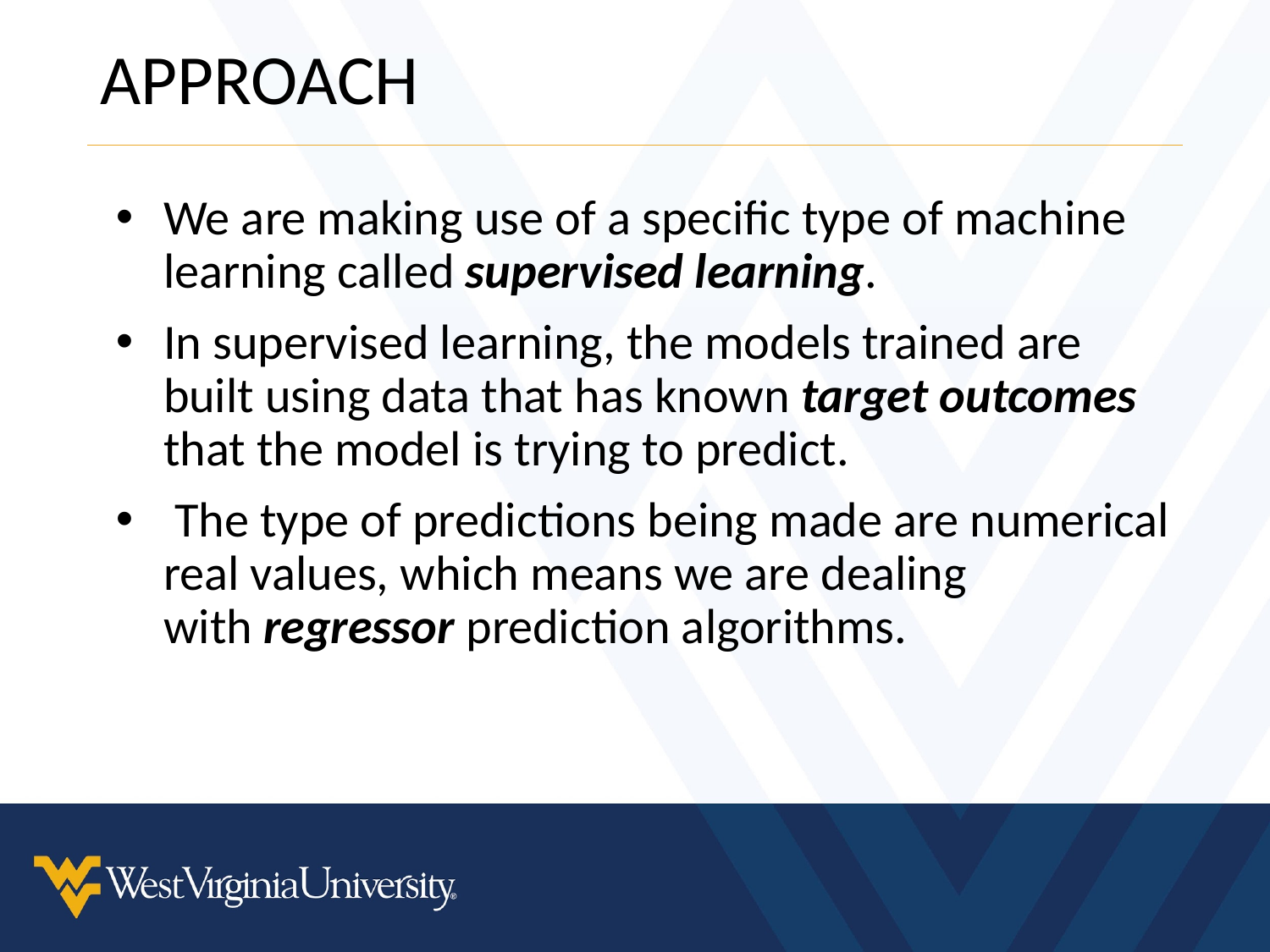

# APPROACH
We are making use of a specific type of machine learning called supervised learning.
In supervised learning, the models trained are built using data that has known target outcomes that the model is trying to predict.
 The type of predictions being made are numerical real values, which means we are dealing with regressor prediction algorithms.